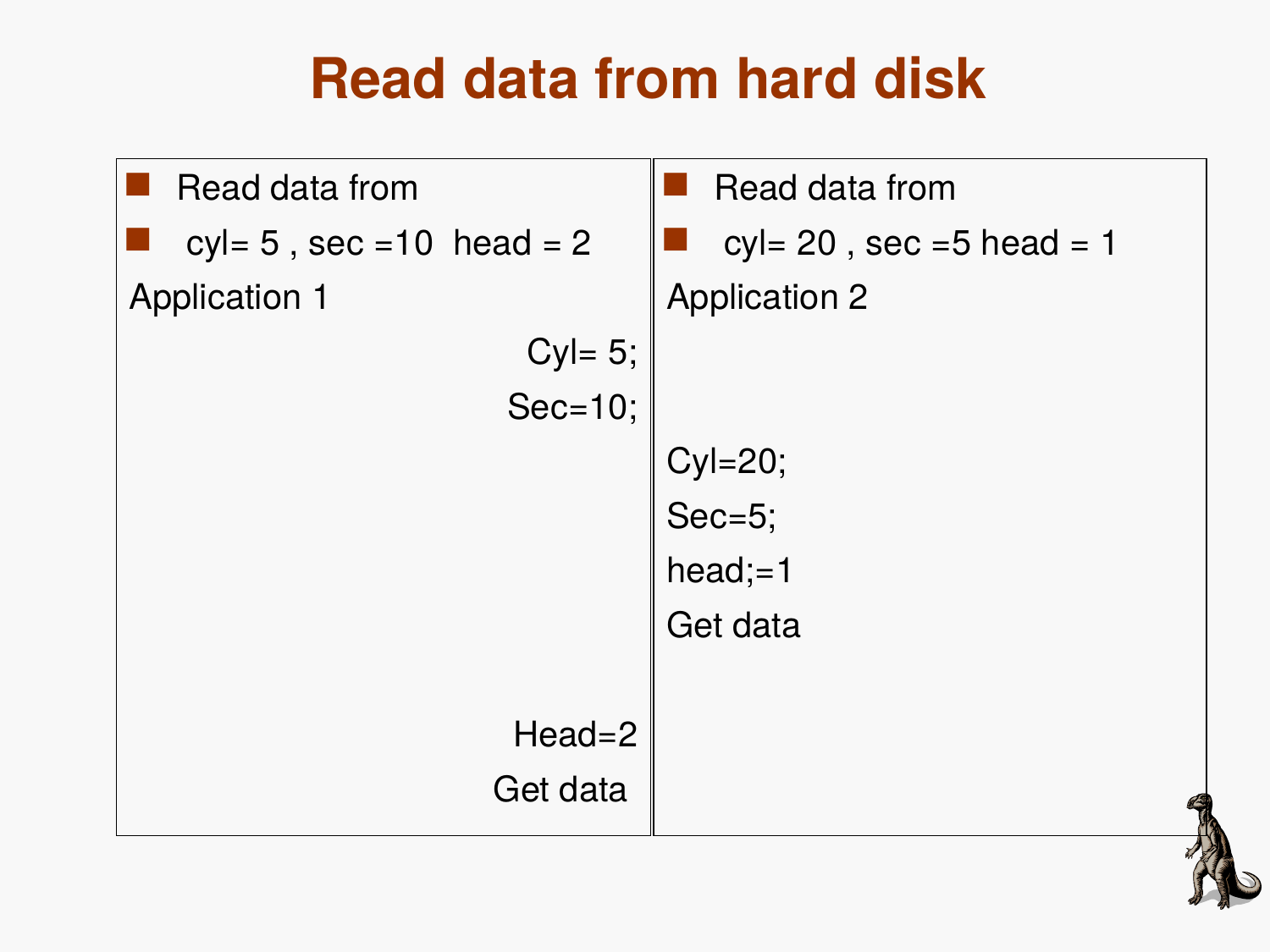

# Read data from hard disk
Read data from
 cyl= 5 , sec =10  head = 2
Application 1
Cyl= 5;
Sec=10;

Head=2
Get data

Read data from
 cyl= 20 , sec =5 head = 1
Application 2

Cyl=20;
Sec=5;
head;=1
Get data